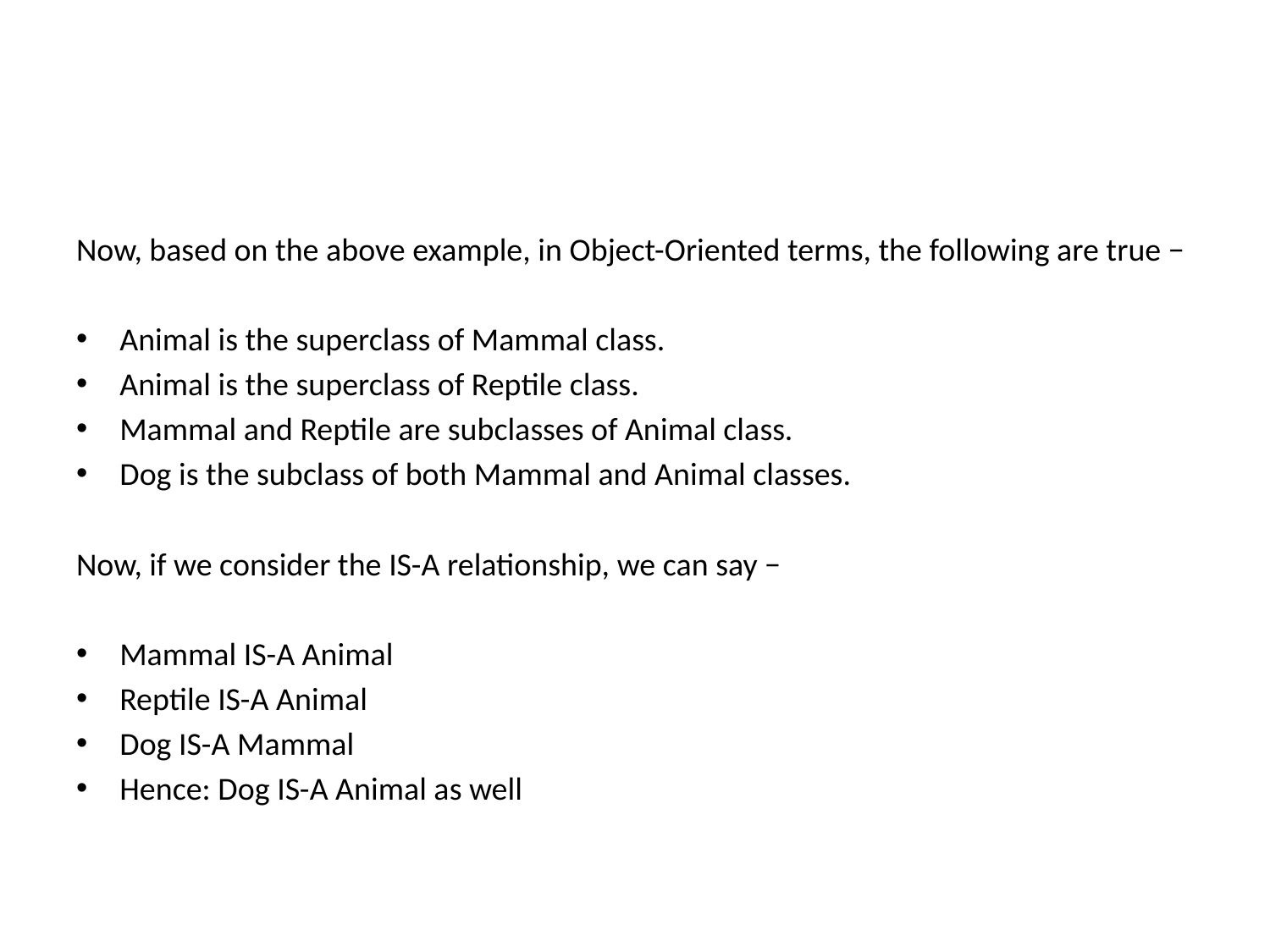

#
Now, based on the above example, in Object-Oriented terms, the following are true −

Animal is the superclass of Mammal class.
Animal is the superclass of Reptile class.
Mammal and Reptile are subclasses of Animal class.
Dog is the subclass of both Mammal and Animal classes.

Now, if we consider the IS-A relationship, we can say −

Mammal IS-A Animal
Reptile IS-A Animal
Dog IS-A Mammal
Hence: Dog IS-A Animal as well